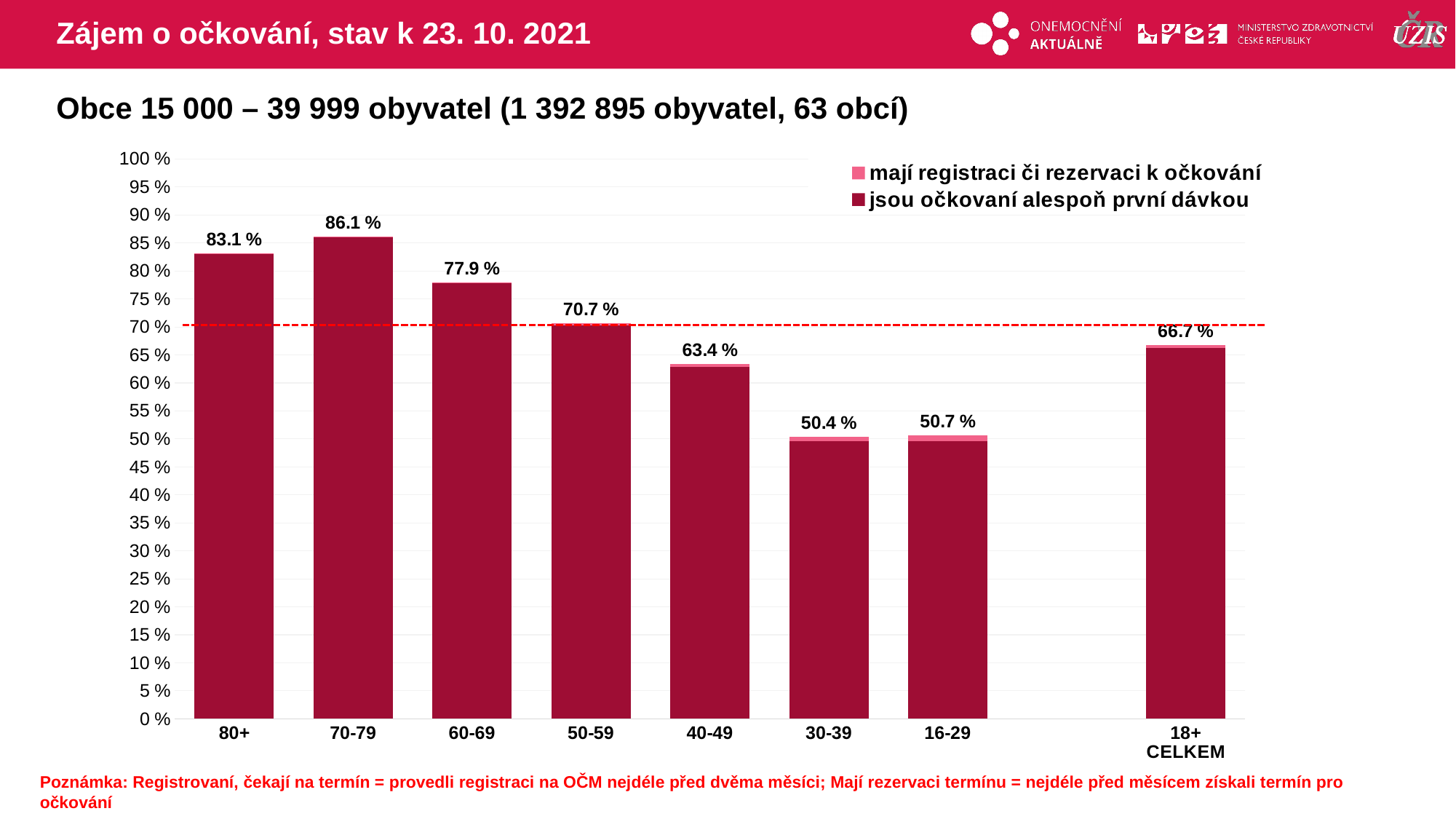

# Zájem o očkování, stav k 23. 10. 2021
Obce 15 000 – 39 999 obyvatel (1 392 895 obyvatel, 63 obcí)

### Chart

| Category | mají registraci či rezervaci k očkování | jsou očkovaní alespoň první dávkou |
|---|---|---|
| 80+ | 83.1264 | 83.0285034 |
| 70-79 | 86.09474 | 85.9627829 |
| 60-69 | 77.94183 | 77.7580389 |
| 50-59 | 70.65618 | 70.2893606 |
| 40-49 | 63.40046 | 62.8621199 |
| 30-39 | 50.35856 | 49.5470572 |
| 16-29 | 50.66527 | 49.5590801 |
|  | None | None |
| 18+ CELKEM | 66.70313 | 66.2049759 |
Poznámka: Registrovaní, čekají na termín = provedli registraci na OČM nejdéle před dvěma měsíci; Mají rezervaci termínu = nejdéle před měsícem získali termín pro očkování